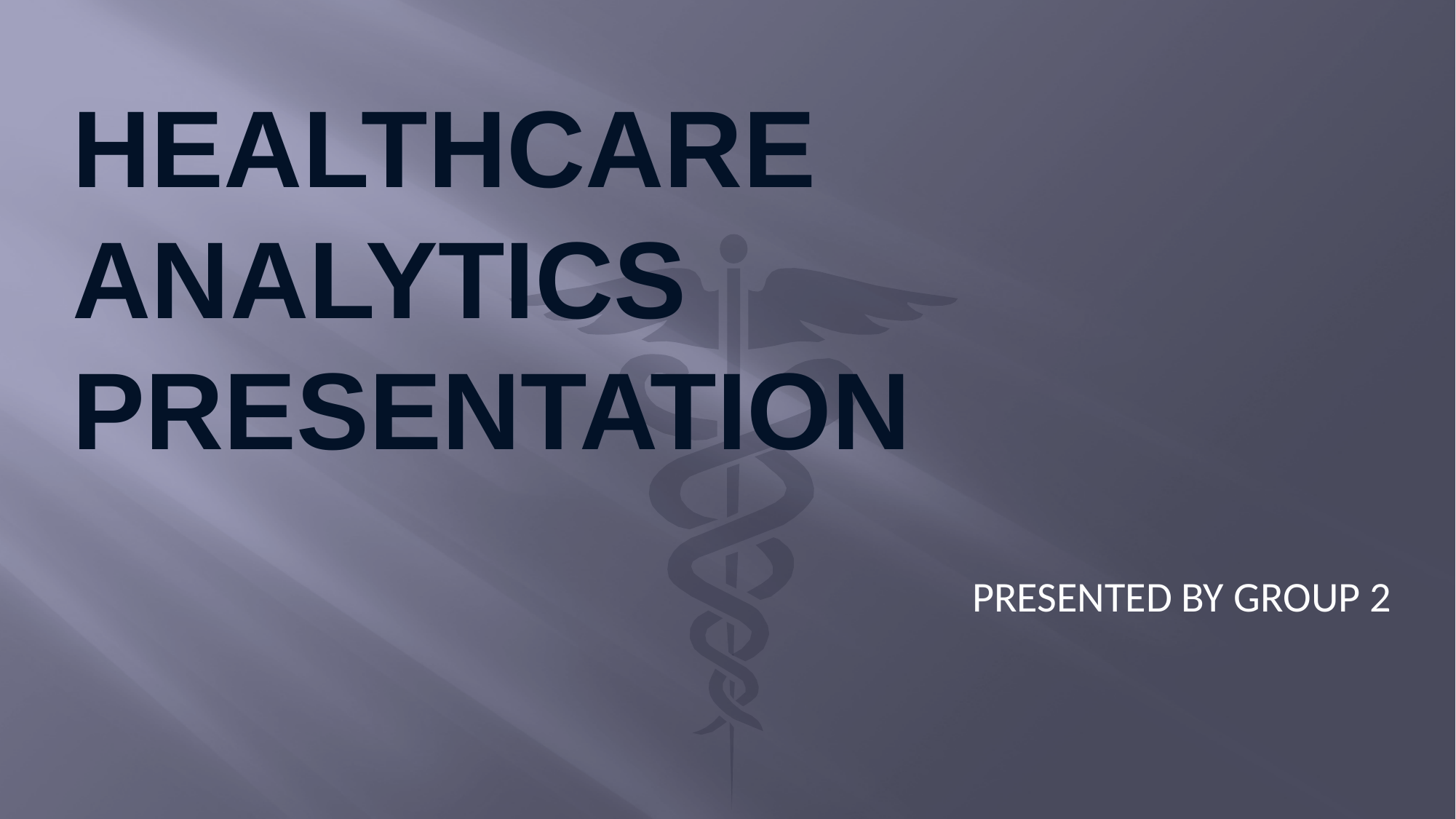

# HEALTHCARE ANALYTICS PRESENTATION
PRESENTED BY GROUP 2